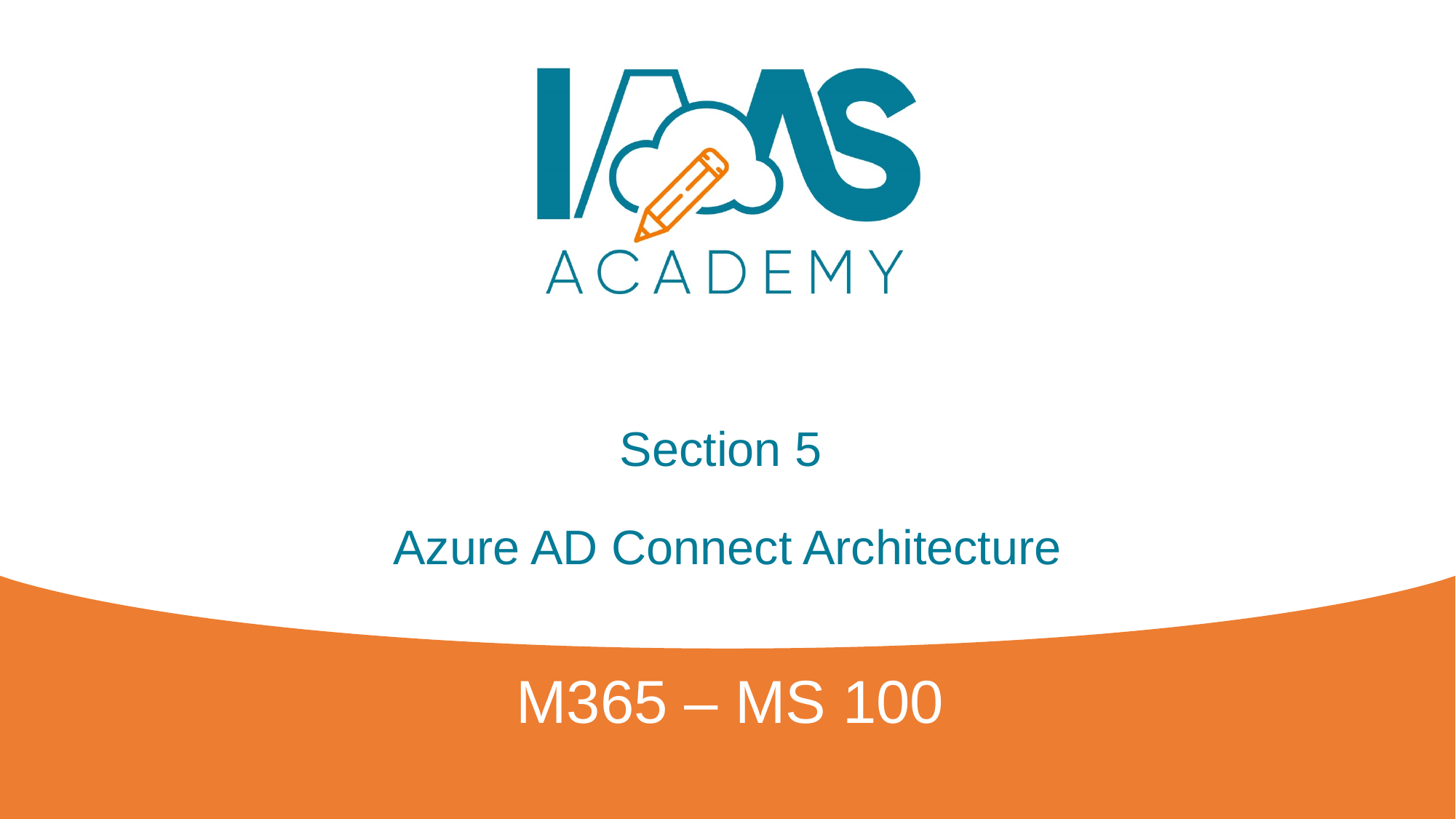

# Section 5 Azure AD Connect Architecture
M365 – MS 100